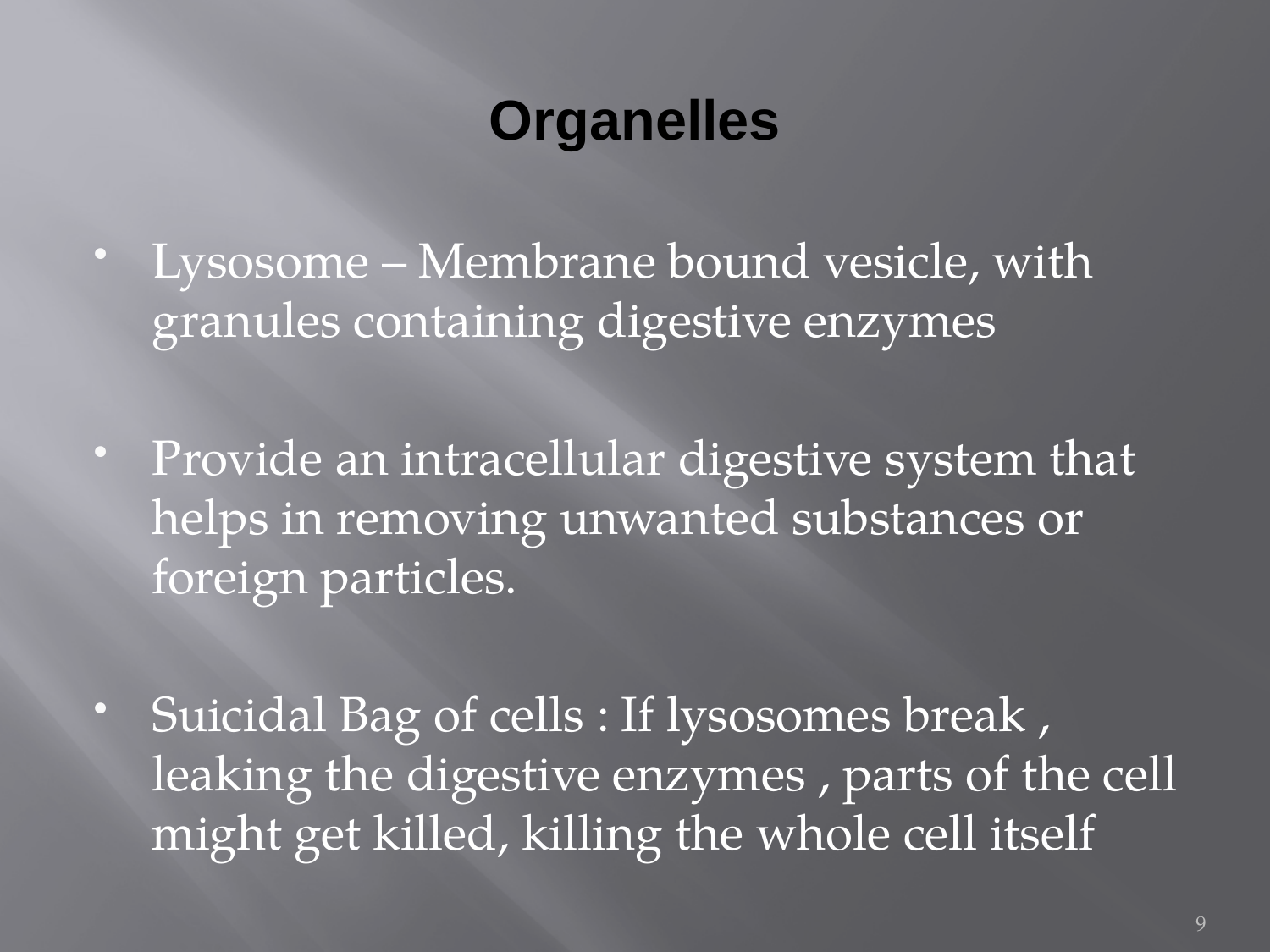

# Organelles
Lysosome – Membrane bound vesicle, with granules containing digestive enzymes

Provide an intracellular digestive system that helps in removing unwanted substances or foreign particles.

Suicidal Bag of cells : If lysosomes break , leaking the digestive enzymes , parts of the cell might get killed, killing the whole cell itself
9